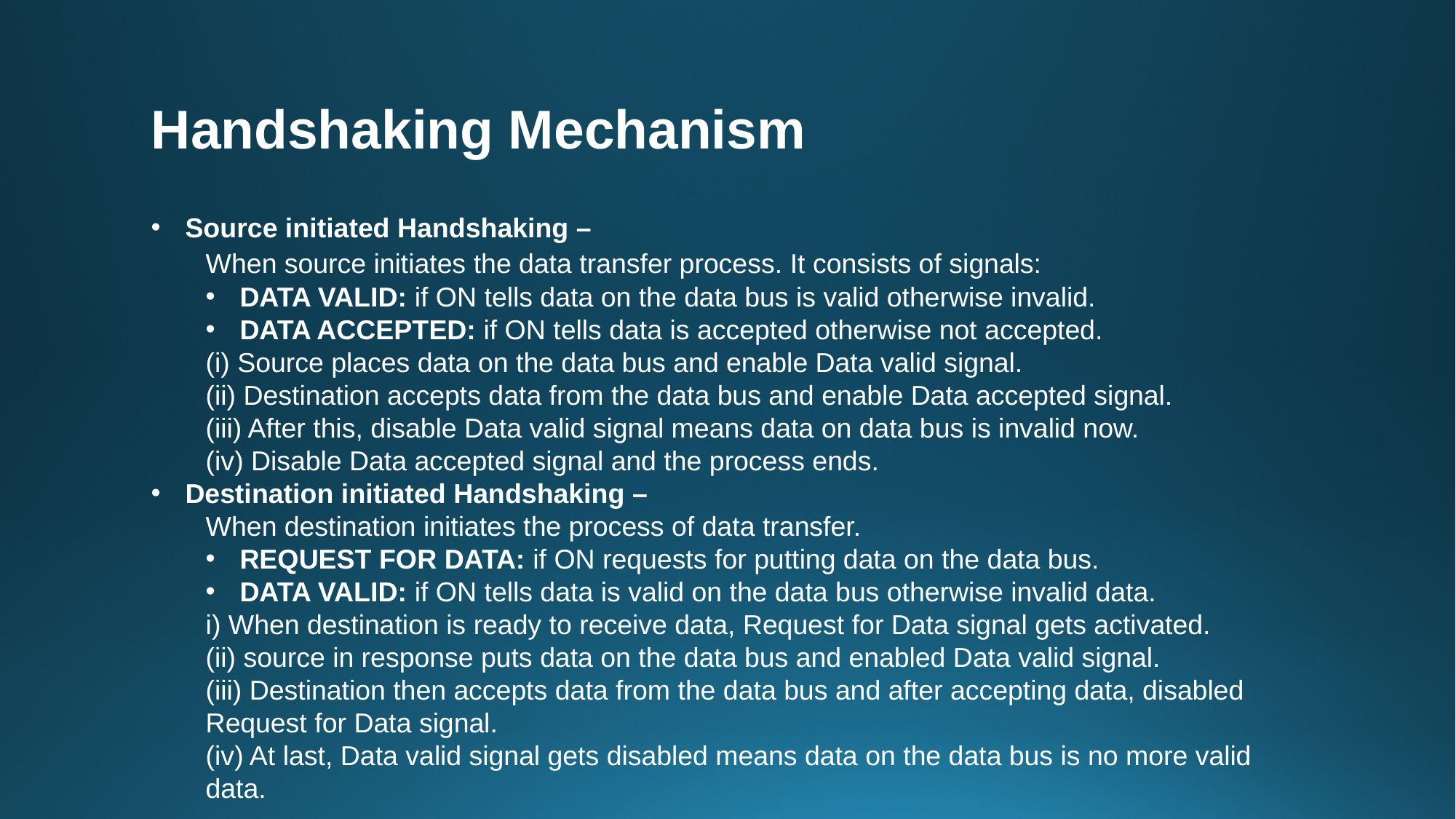

Handshaking Mechanism
Source initiated Handshaking –
When source initiates the data transfer process. It consists of signals:
DATA VALID: if ON tells data on the data bus is valid otherwise invalid.
DATA ACCEPTED: if ON tells data is accepted otherwise not accepted.
(i) Source places data on the data bus and enable Data valid signal.
(ii) Destination accepts data from the data bus and enable Data accepted signal.
(iii) After this, disable Data valid signal means data on data bus is invalid now.
(iv) Disable Data accepted signal and the process ends.
Destination initiated Handshaking –
When destination initiates the process of data transfer.
REQUEST FOR DATA: if ON requests for putting data on the data bus.
DATA VALID: if ON tells data is valid on the data bus otherwise invalid data.
i) When destination is ready to receive data, Request for Data signal gets activated.
(ii) source in response puts data on the data bus and enabled Data valid signal.
(iii) Destination then accepts data from the data bus and after accepting data, disabled Request for Data signal.
(iv) At last, Data valid signal gets disabled means data on the data bus is no more valid data.